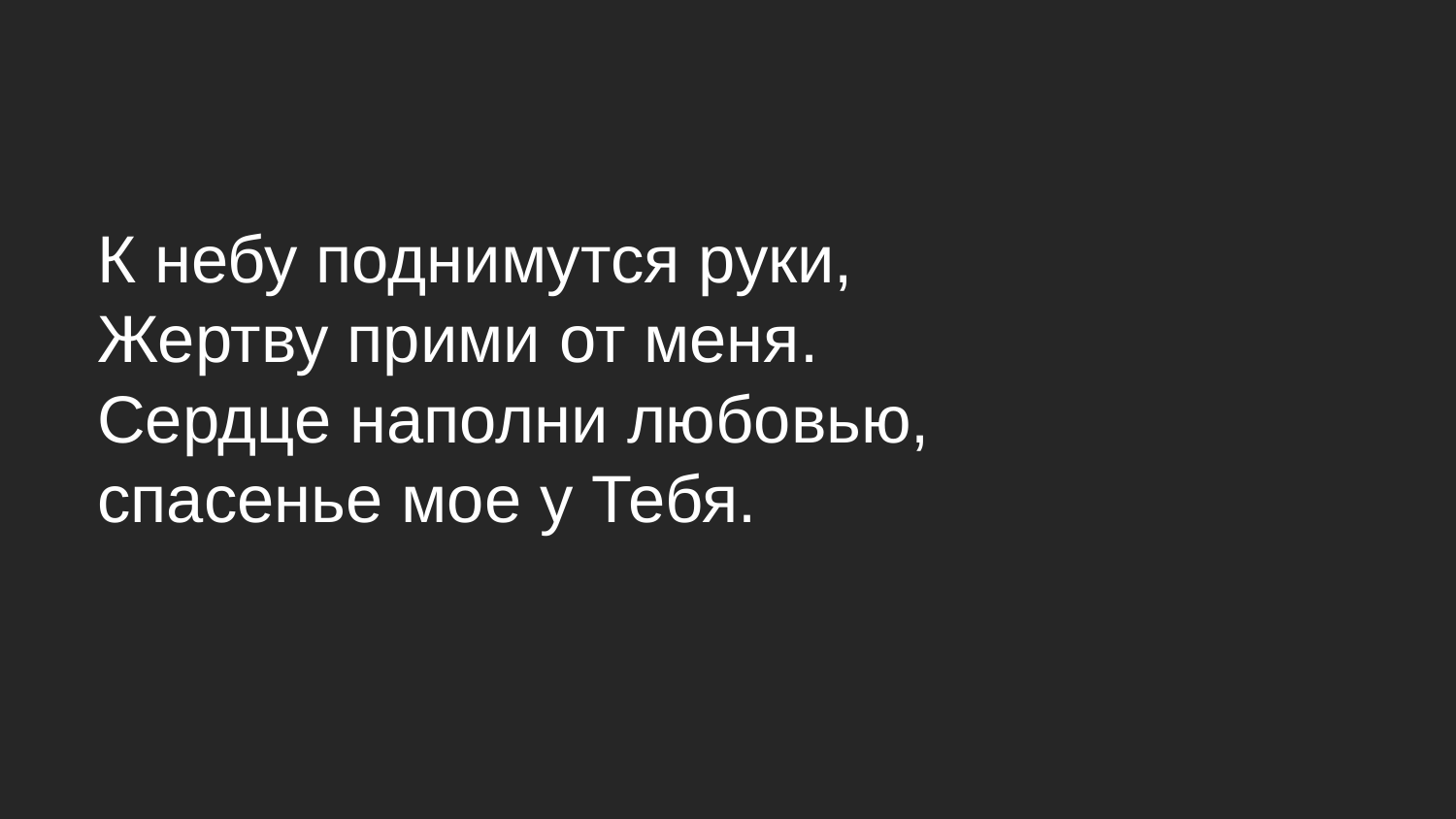

К небу поднимутся руки,
Жертву прими от меня.
Сердце наполни любовью,
спасенье мое у Тебя.